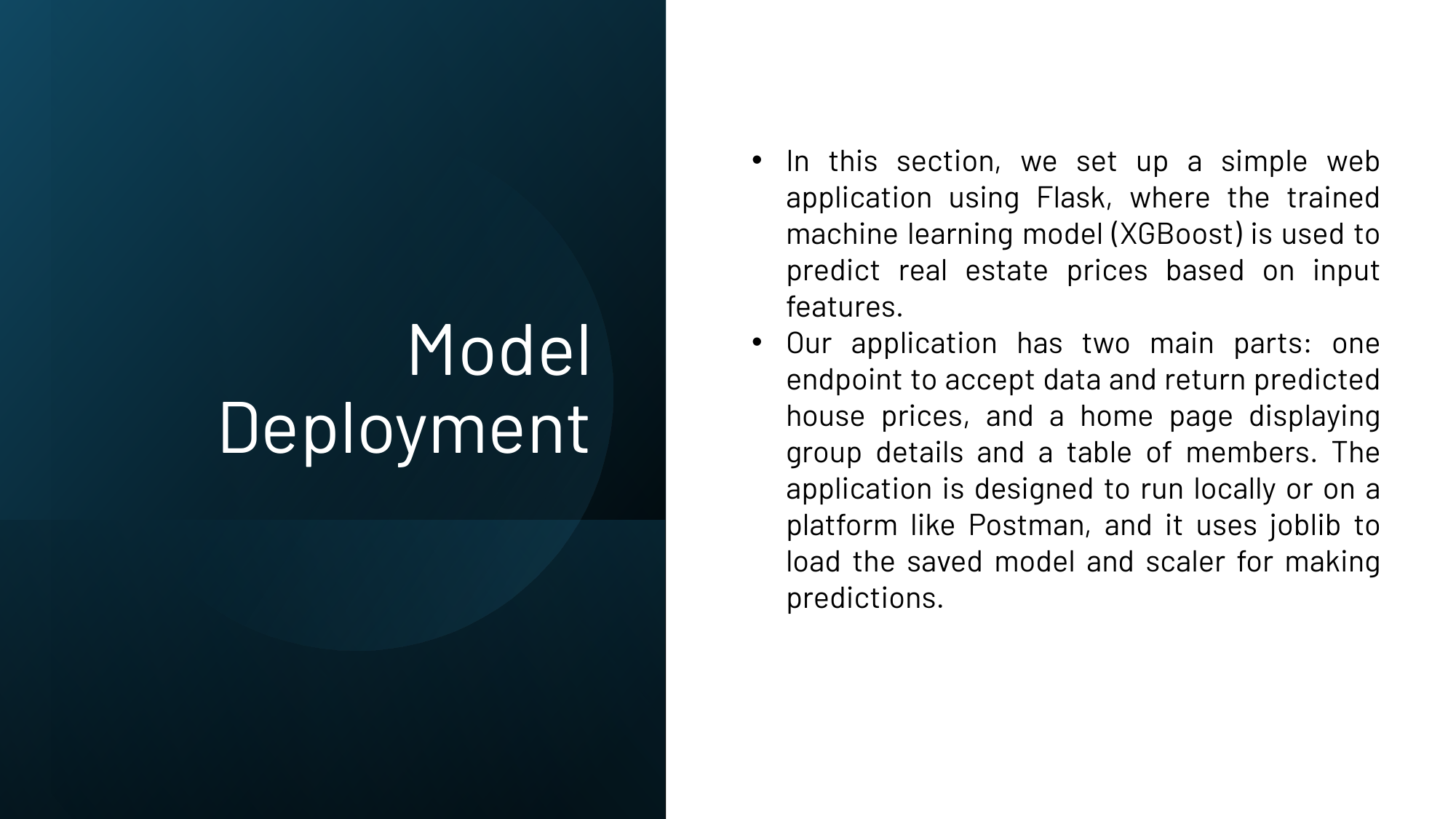

# Model Deployment

In this section, we set up a simple web application using Flask, where the trained machine learning model (XGBoost) is used to predict real estate prices based on input features.
Our application has two main parts: one endpoint to accept data and return predicted house prices, and a home page displaying group details and a table of members. The application is designed to run locally or on a platform like Postman, and it uses joblib to load the saved model and scaler for making predictions.